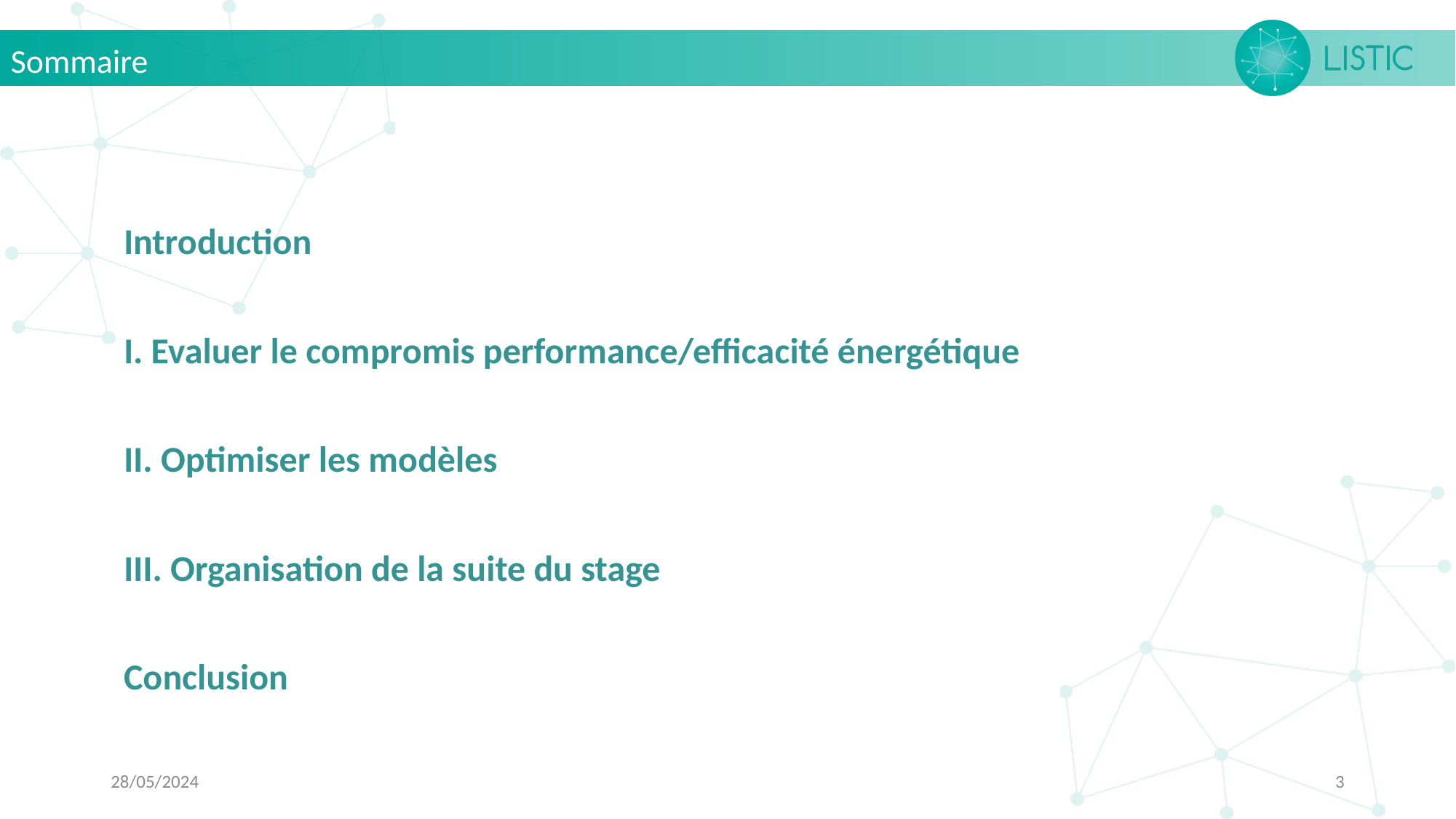

Sommaire
Introduction
I. Evaluer le compromis performance/efficacité énergétique
II. Optimiser les modèles
III. Organisation de la suite du stage
Conclusion
28/05/2024

3